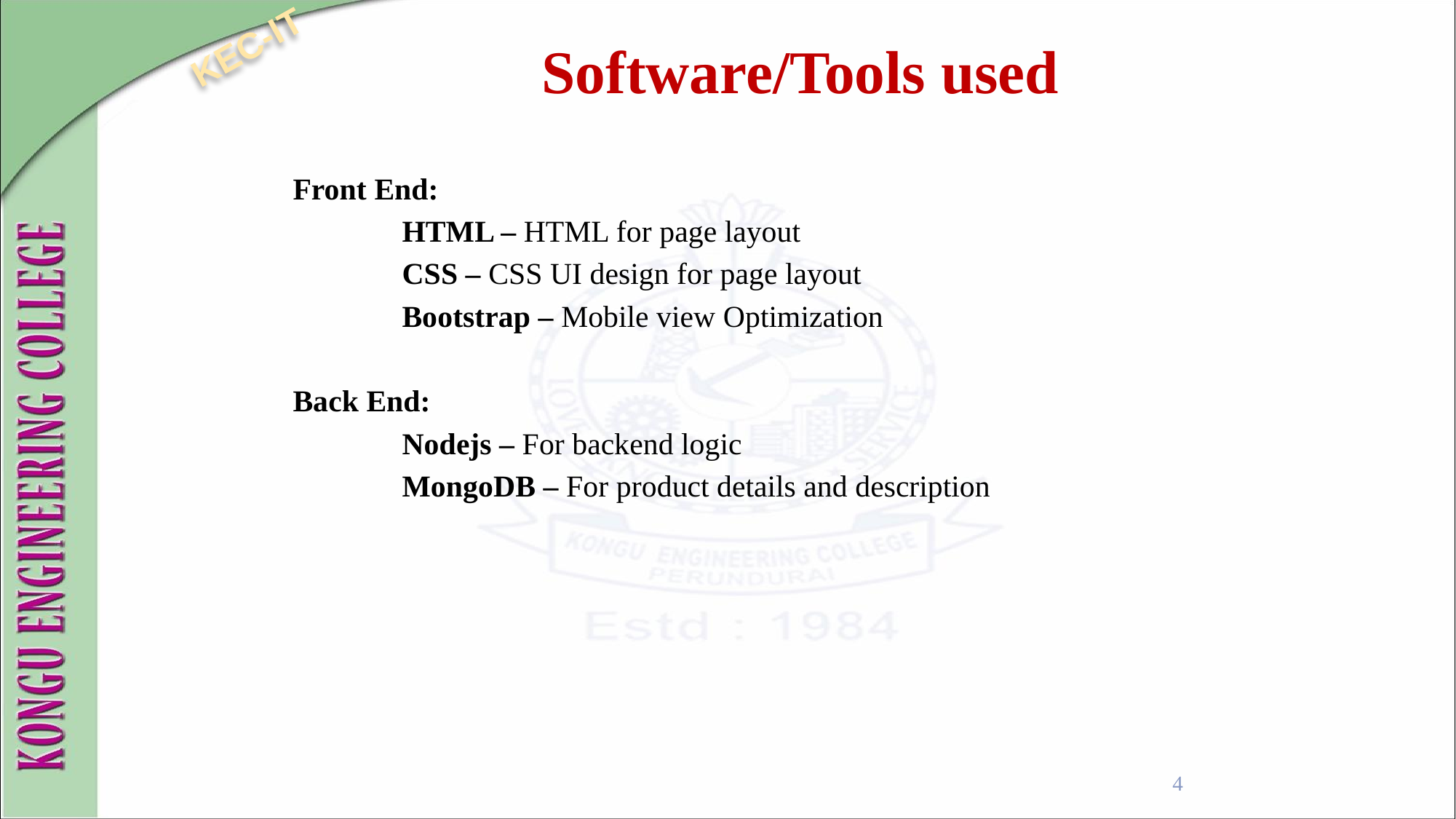

KEC-IT
Software/Tools used
Front End:
	HTML – HTML for page layout
	CSS – CSS UI design for page layout
	Bootstrap – Mobile view Optimization

Back End:
	Nodejs – For backend logic
	MongoDB – For product details and description

4